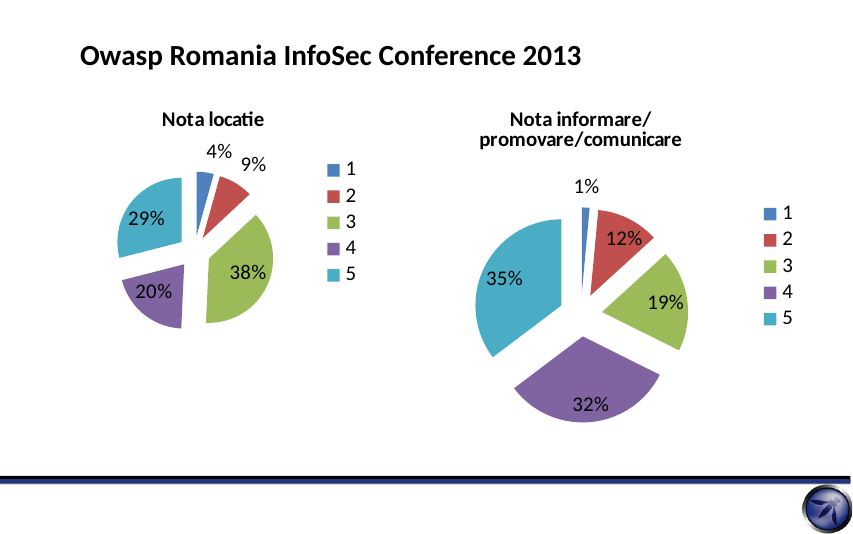

Owasp Romania InfoSec Conference 2013

### Chart: Nota locatie

| Category |  |
|---|---|

### Chart: Nota informare/promovare/comunicare

| Category |  |
|---|---|